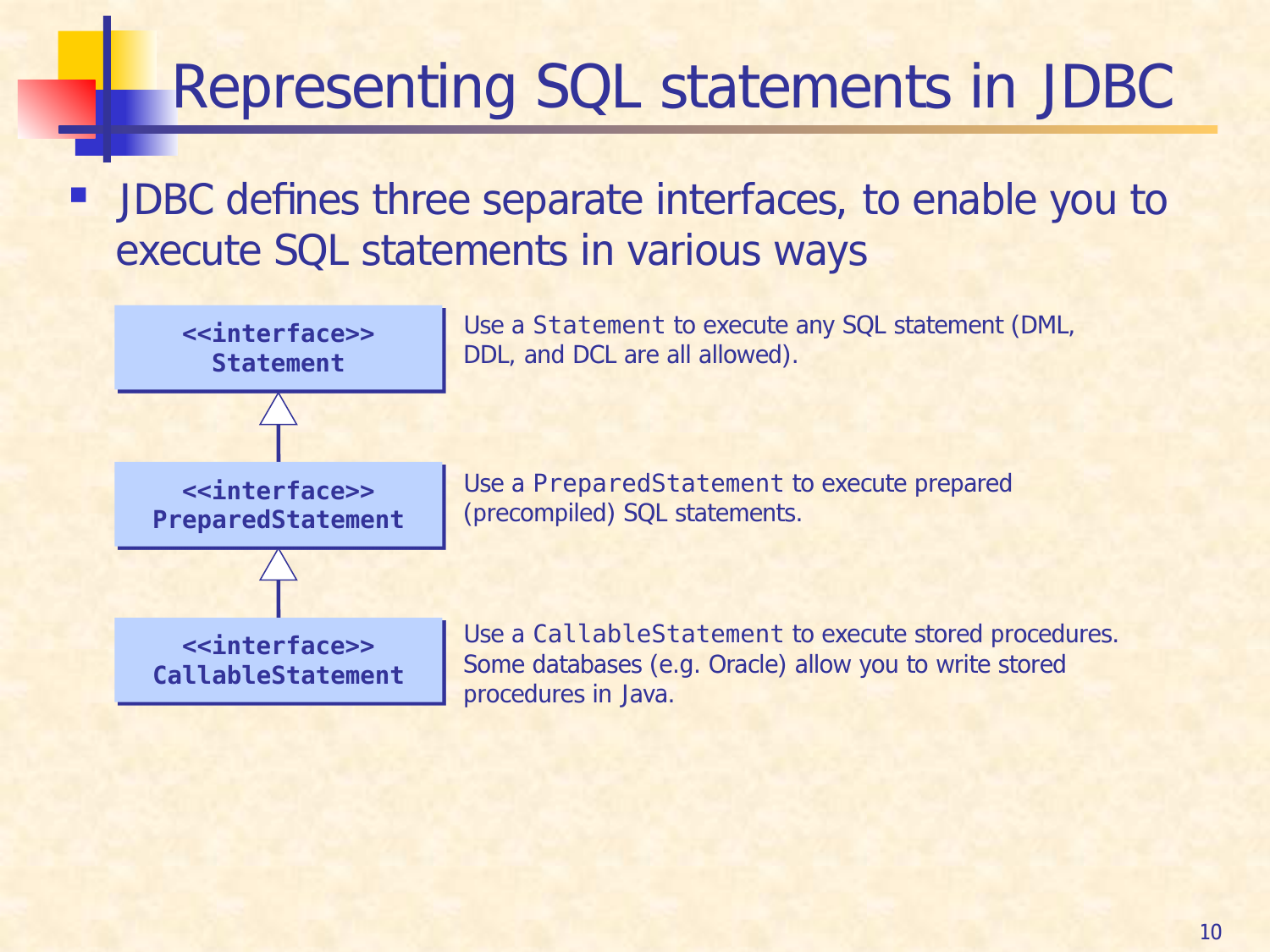

# Representing SQL statements in JDBC
JDBC defines three separate interfaces, to enable you to execute SQL statements in various ways
Use a Statement to execute any SQL statement (DML, DDL, and DCL are all allowed).
<<interface>>
Statement

Use a PreparedStatement to execute prepared (precompiled) SQL statements.
<<interface>>
PreparedStatement

Use a CallableStatement to execute stored procedures. Some databases (e.g. Oracle) allow you to write stored procedures in Java.
<<interface>>
CallableStatement
10